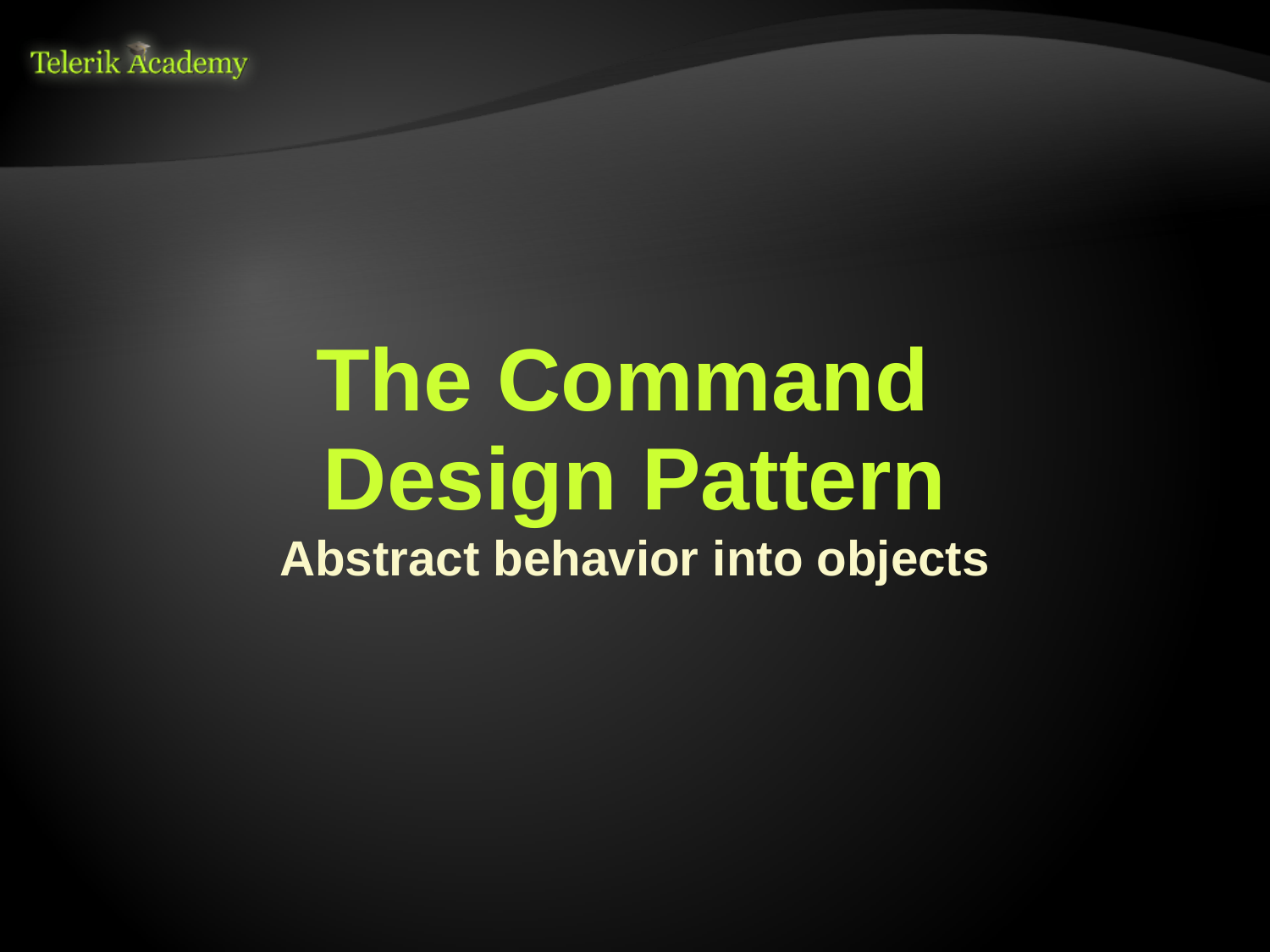

# The Command Design Pattern
Abstract behavior into objects